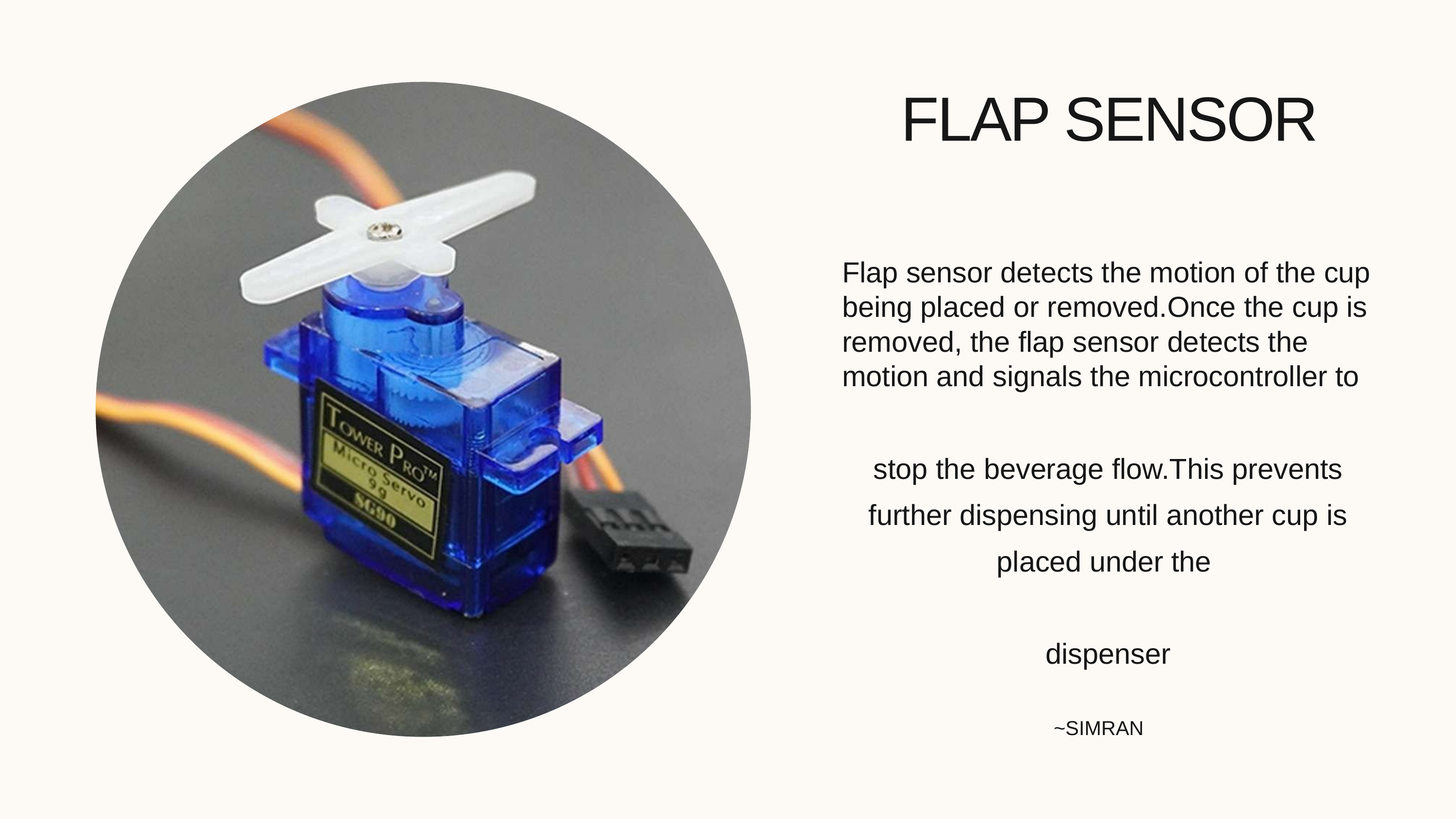

﻿FLAP SENSOR
Flap sensor detects the motion of the cup being placed or removed.Once the cup is removed, the flap sensor detects the motion and signals the microcontroller to
stop the beverage flow.This prevents further dispensing until another cup is placed under the
dispenser
~SIMRAN